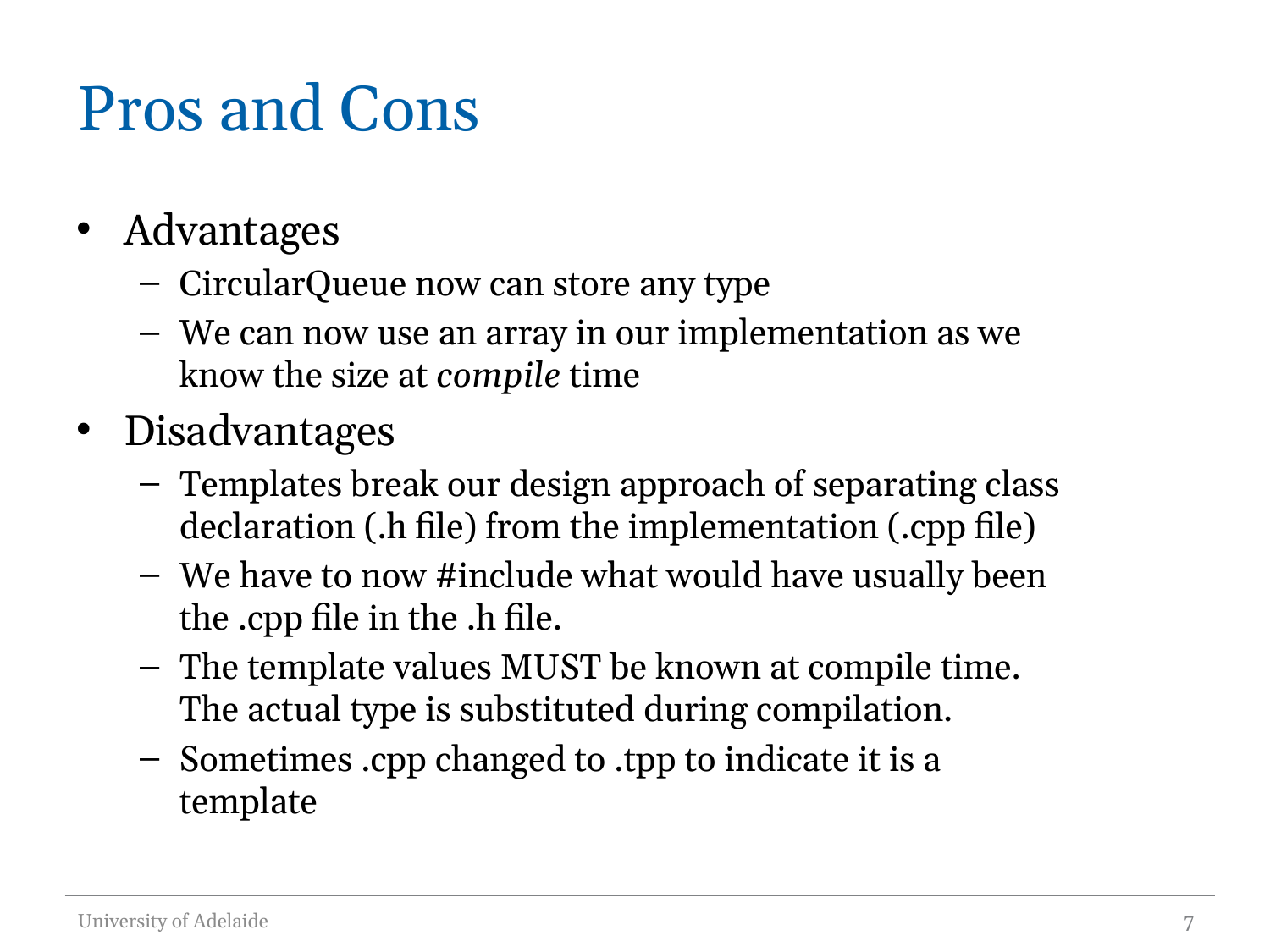

# Pros and Cons
Advantages
CircularQueue now can store any type
We can now use an array in our implementation as we know the size at compile time
Disadvantages
Templates break our design approach of separating class declaration (.h file) from the implementation (.cpp file)
We have to now #include what would have usually been the .cpp file in the .h file.
The template values MUST be known at compile time.  The actual type is substituted during compilation.
Sometimes .cpp changed to .tpp to indicate it is a template

University of Adelaide
7